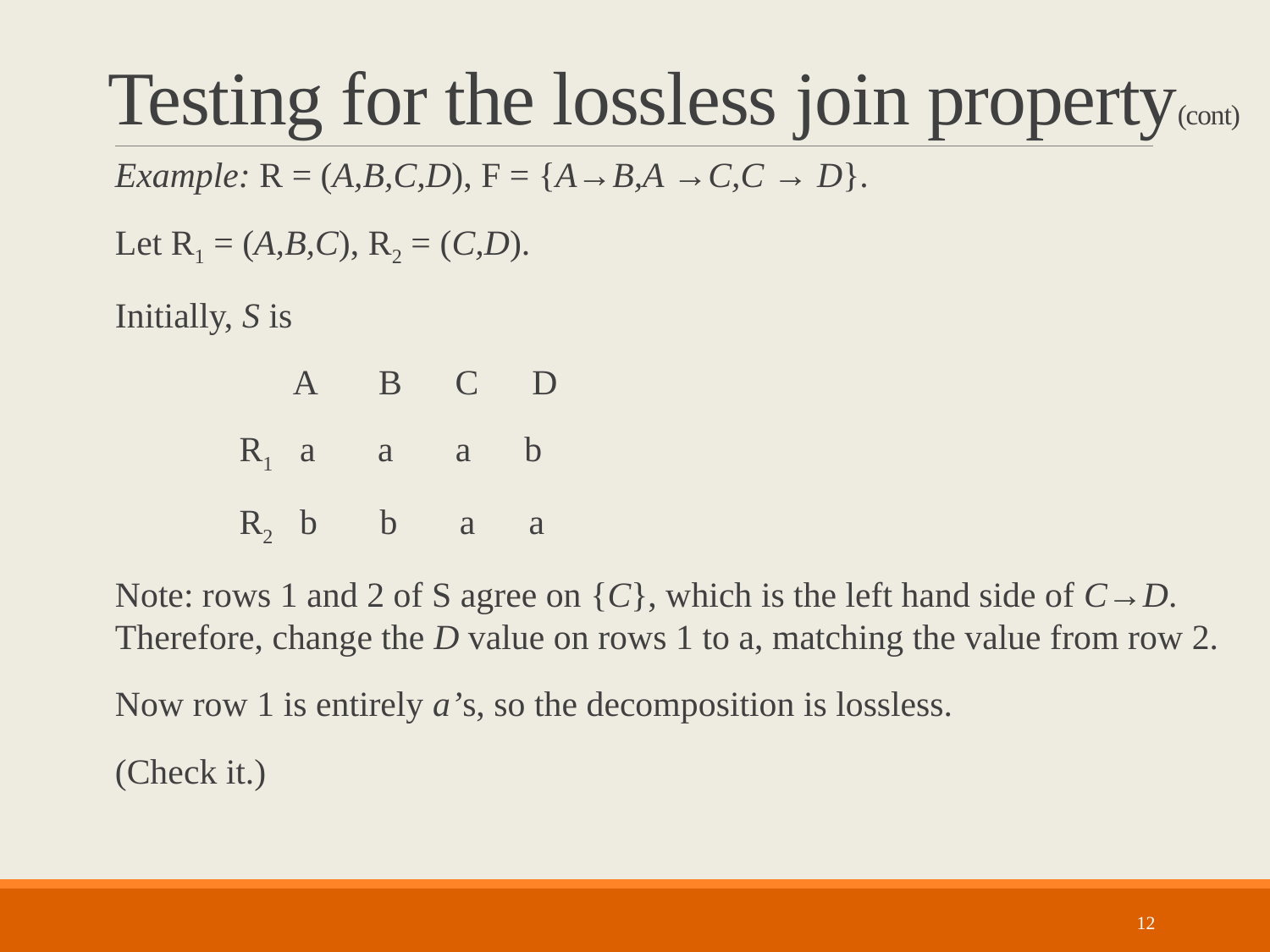

# Testing for the lossless join property(cont)
Example: R = (A,B,C,D), F = {A→B,A →C,C → D}.
Let R1 = (A,B,C), R2 = (C,D).
Initially, S is
                    A       B      C      D
              R1   a       a       a      b
              R2   b       b       a      a
Note: rows 1 and 2 of S agree on {C}, which is the left hand side of C→D. Therefore, change the D value on rows 1 to a, matching the value from row 2.
Now row 1 is entirely a’s, so the decomposition is lossless.
(Check it.)
12